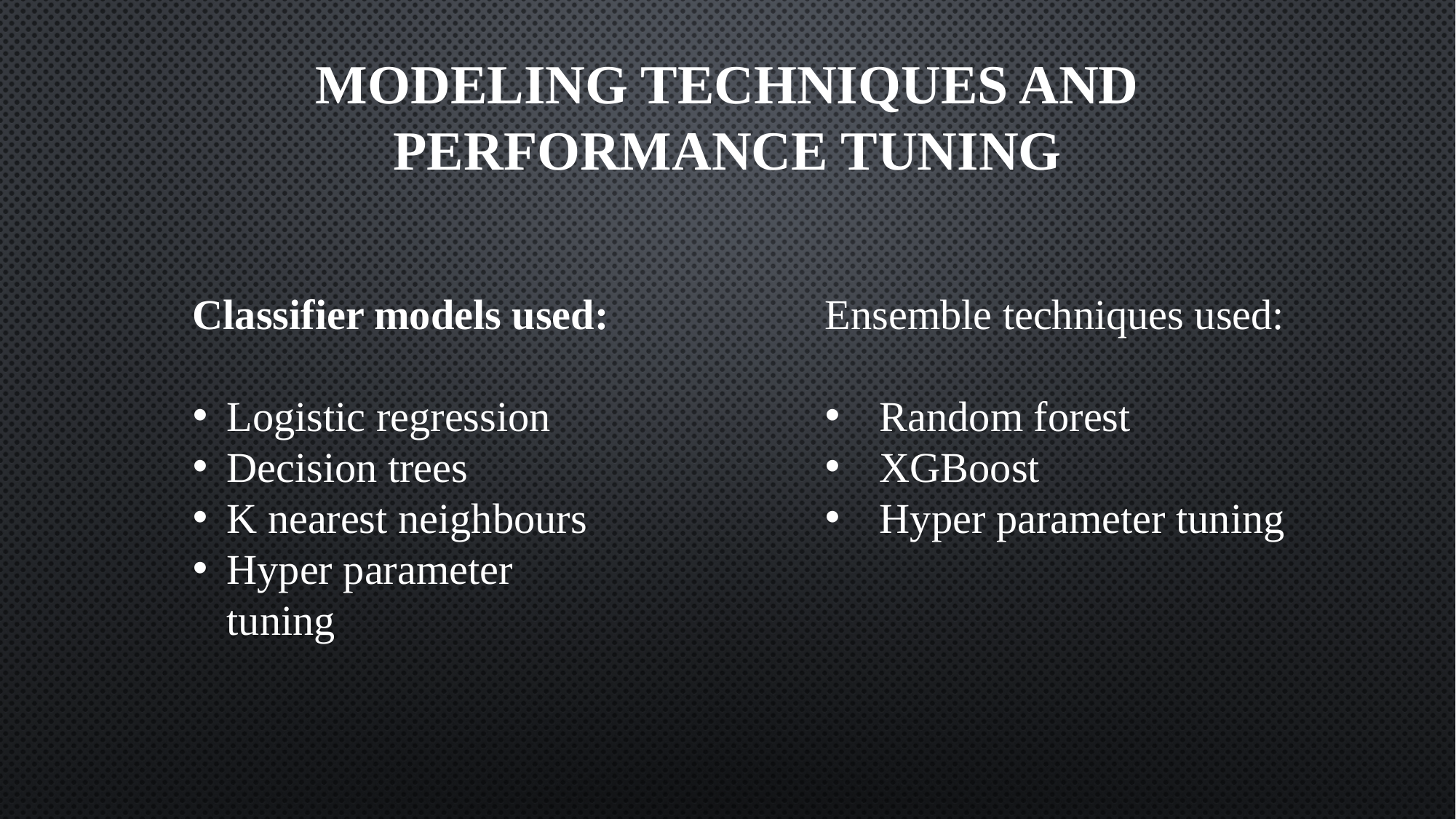

# Modeling techniques and performance tuning
Ensemble techniques used:

Random forest
XGBoost
Hyper parameter tuning

Classifier models used:

Logistic regression
Decision trees
K nearest neighbours
Hyper parameter tuning